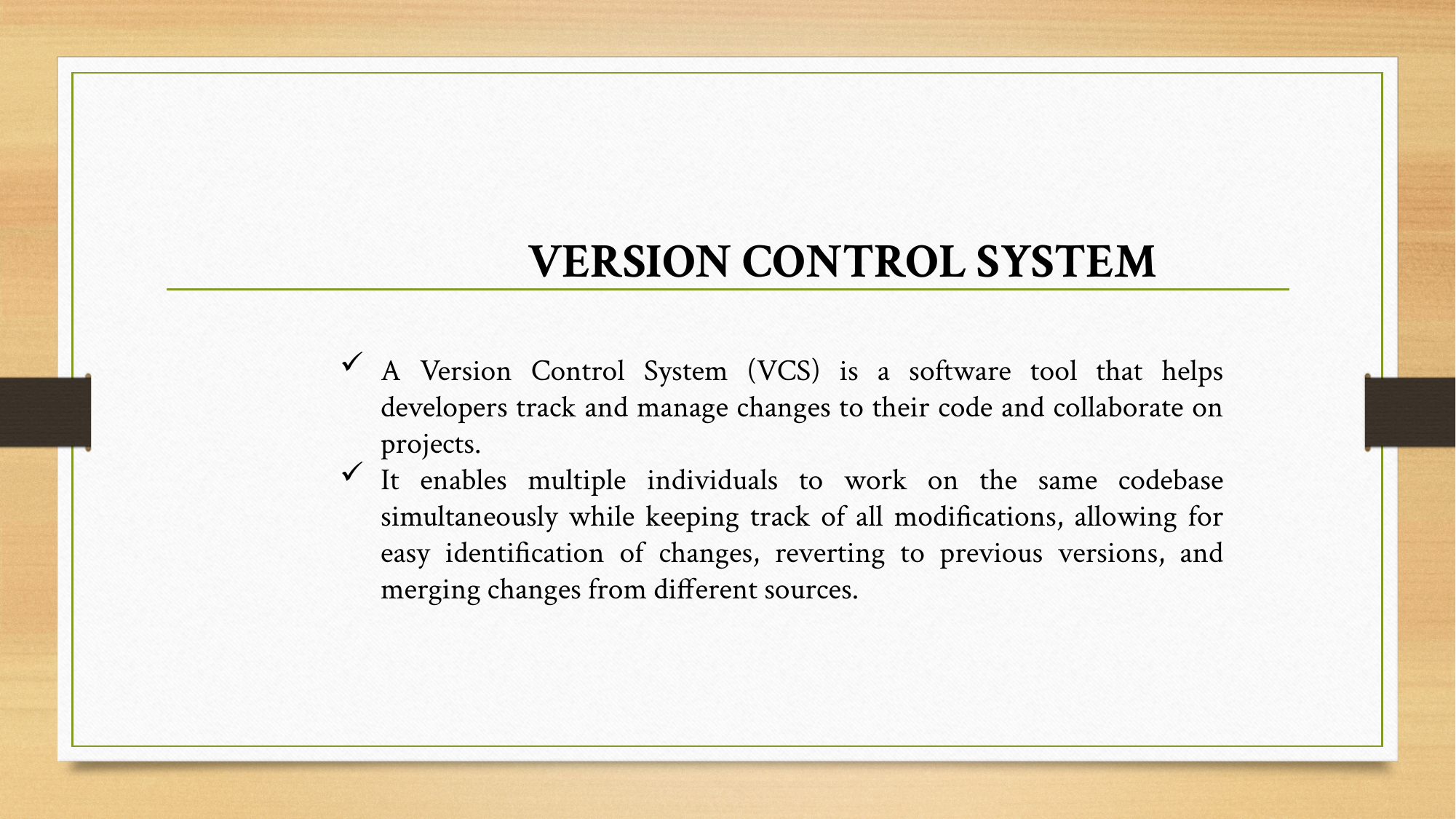

VERSION CONTROL SYSTEM
A Version Control System (VCS) is a software tool that helps developers track and manage changes to their code and collaborate on projects.
It enables multiple individuals to work on the same codebase simultaneously while keeping track of all modifications, allowing for easy identification of changes, reverting to previous versions, and merging changes from different sources.